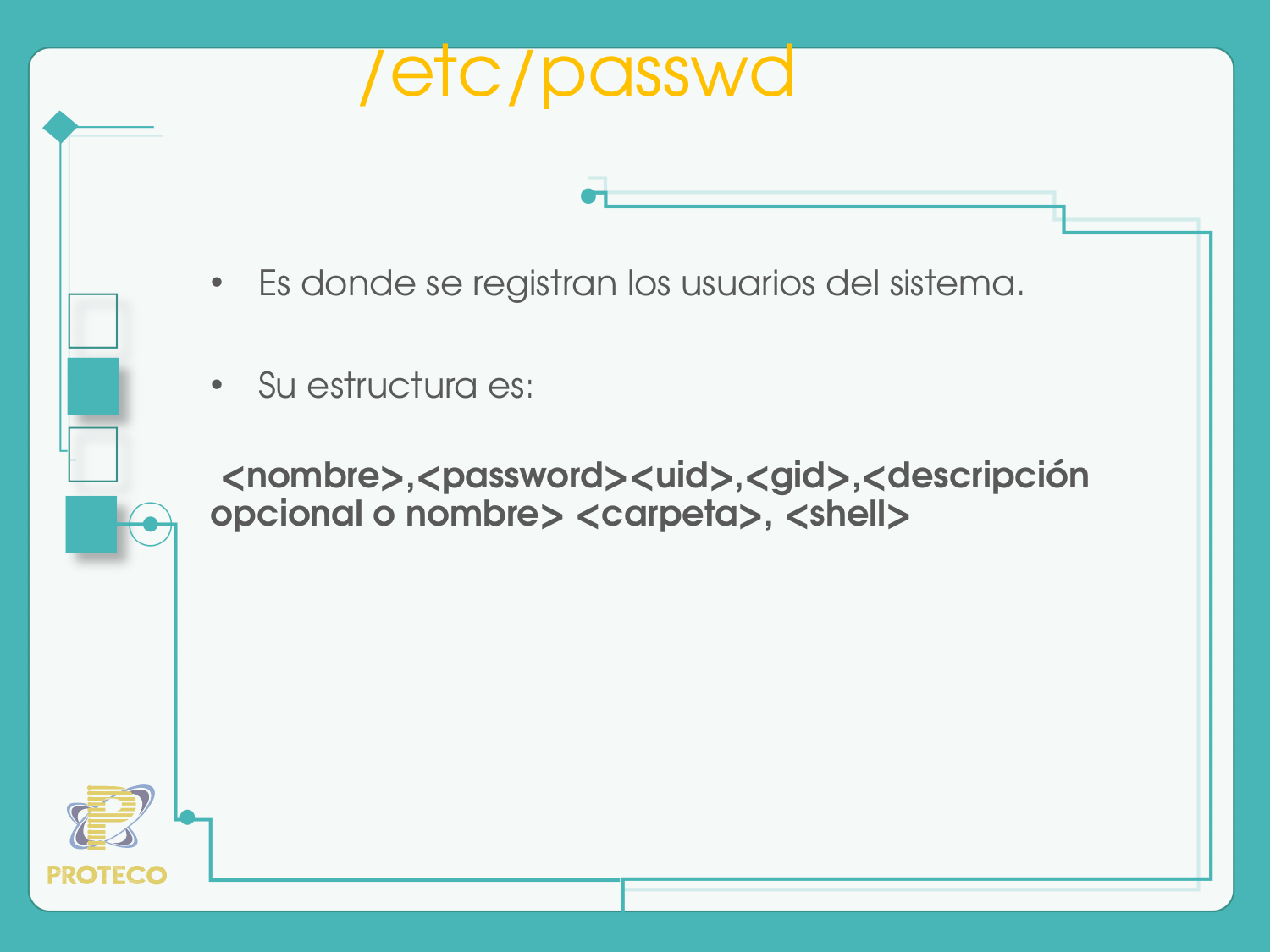

# /etc/passwd
Es donde se registran los usuarios del sistema.

Su estructura es:
 <nombre>,<password><uid>,<gid>,<descripción opcional o nombre> <carpeta>, <shell>